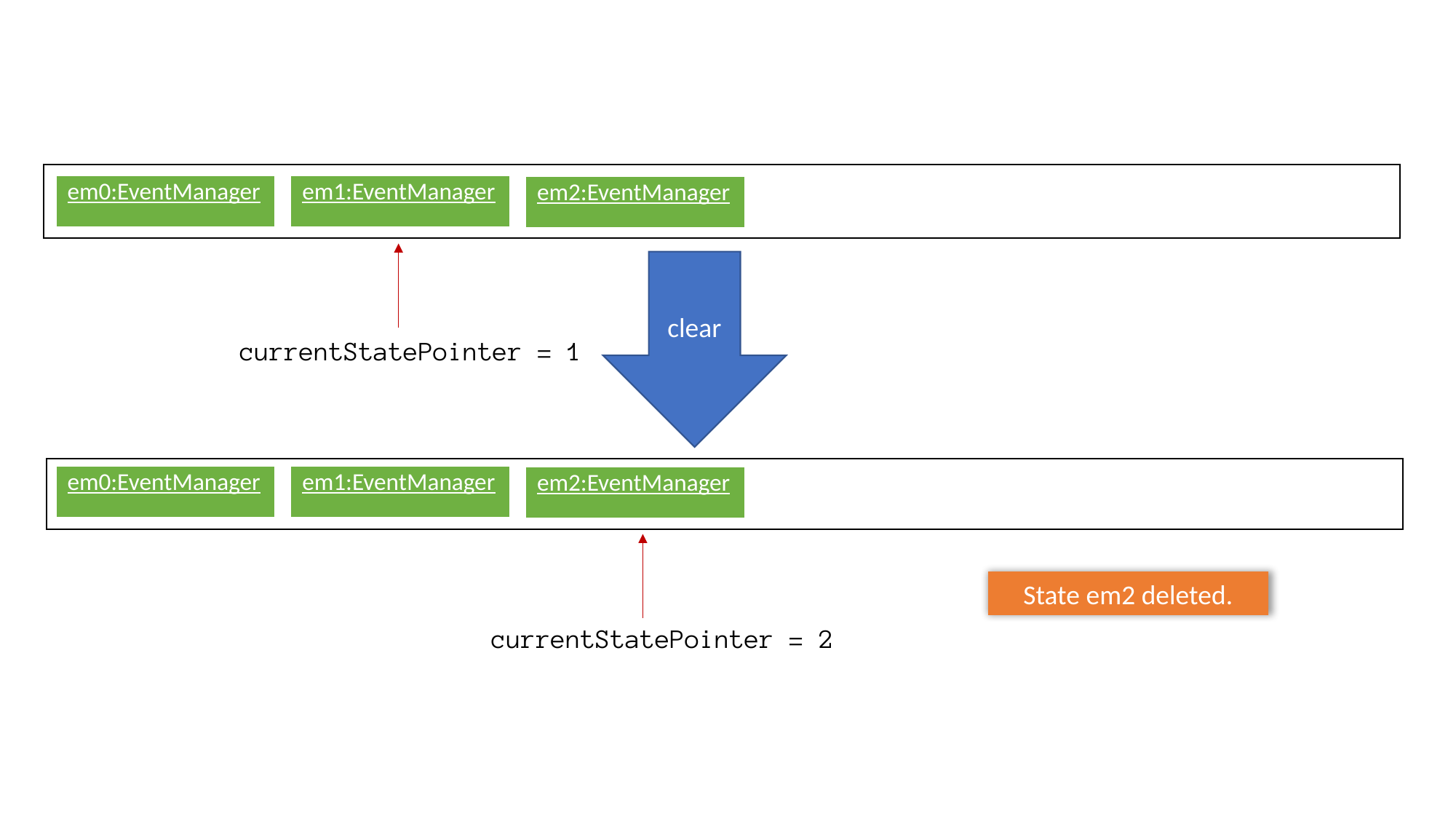

| em1:EventManager |
| --- |
| em0:EventManager |
| --- |
| em2:EventManager |
| --- |
clear
currentStatePointer = 1

| em1:EventManager |
| --- |
| em0:EventManager |
| --- |
| em2:EventManager |
| --- |
State em2 deleted.
currentStatePointer = 2